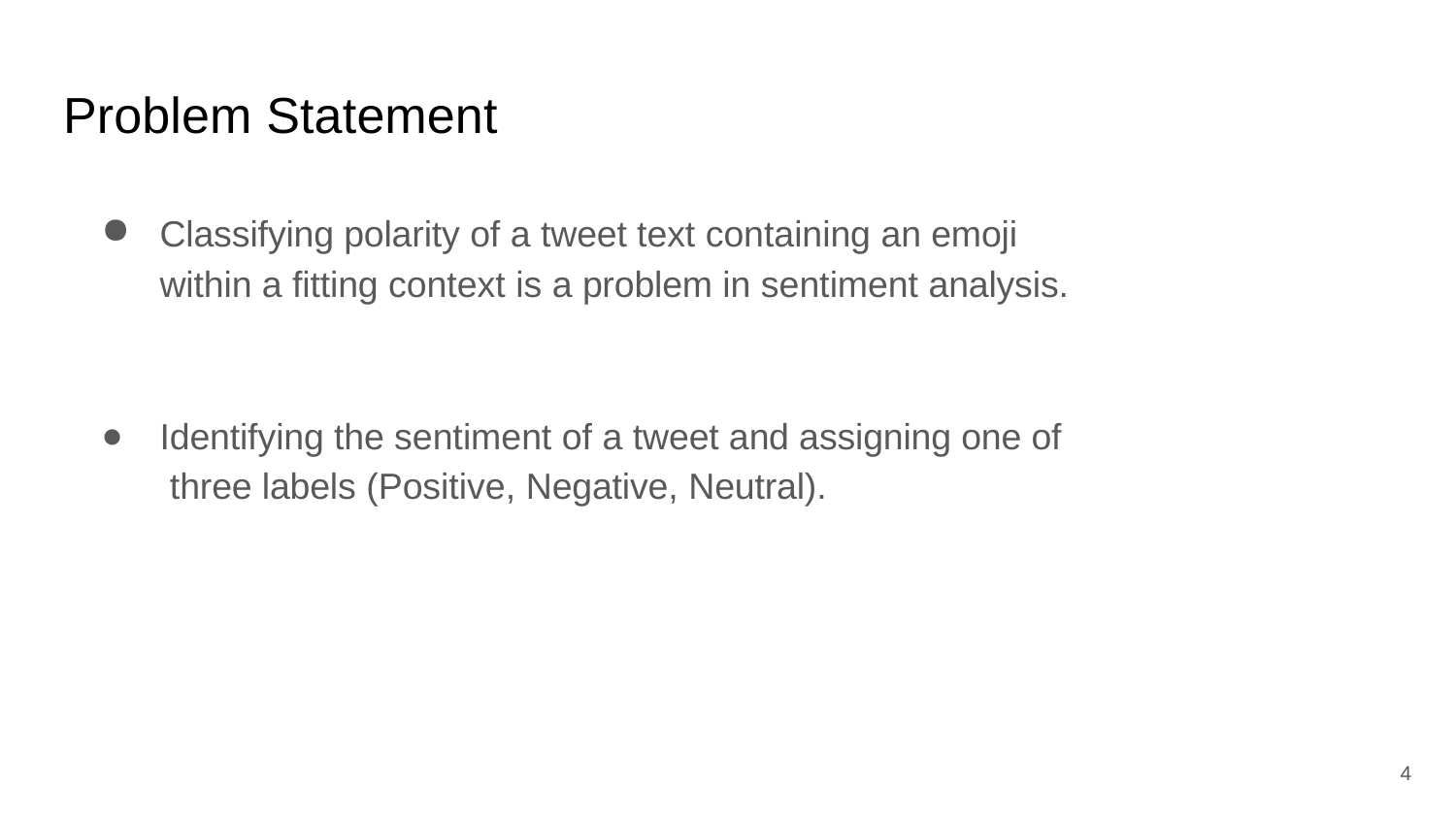

# Problem Statement
Classifying polarity of a tweet text containing an emoji  within a fitting context is a problem in sentiment analysis.

Identifying the sentiment of a tweet and assigning one of  three labels (Positive, Negative, Neutral).
4